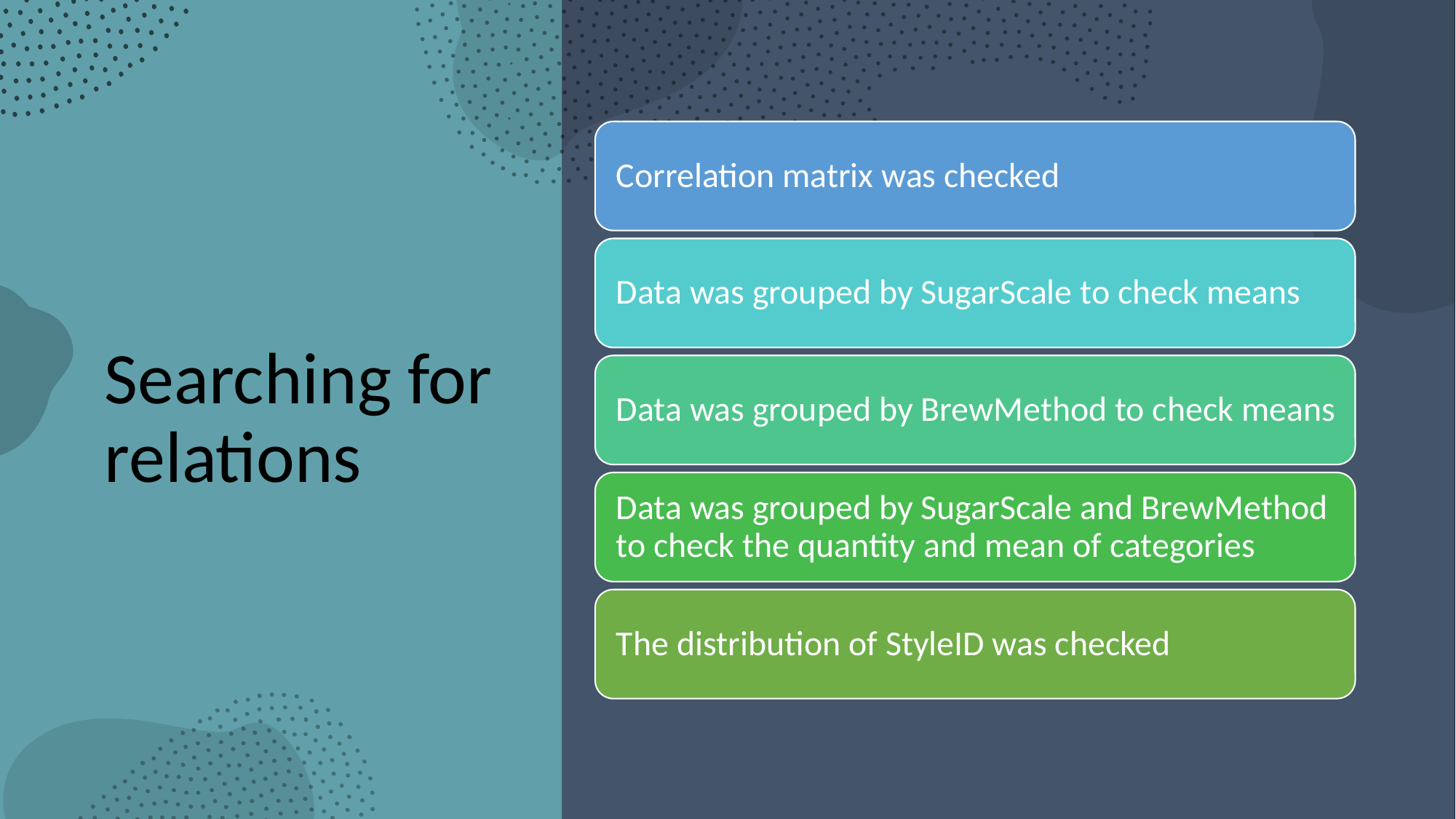

Correlation matrix was checked
Data was grouped by SugarScale to check means
Data was grouped by BrewMethod to check means
Data was grouped by SugarScale and BrewMethod to check the quantity and mean of categories
The distribution of StyleID was checked
# Searching for relations